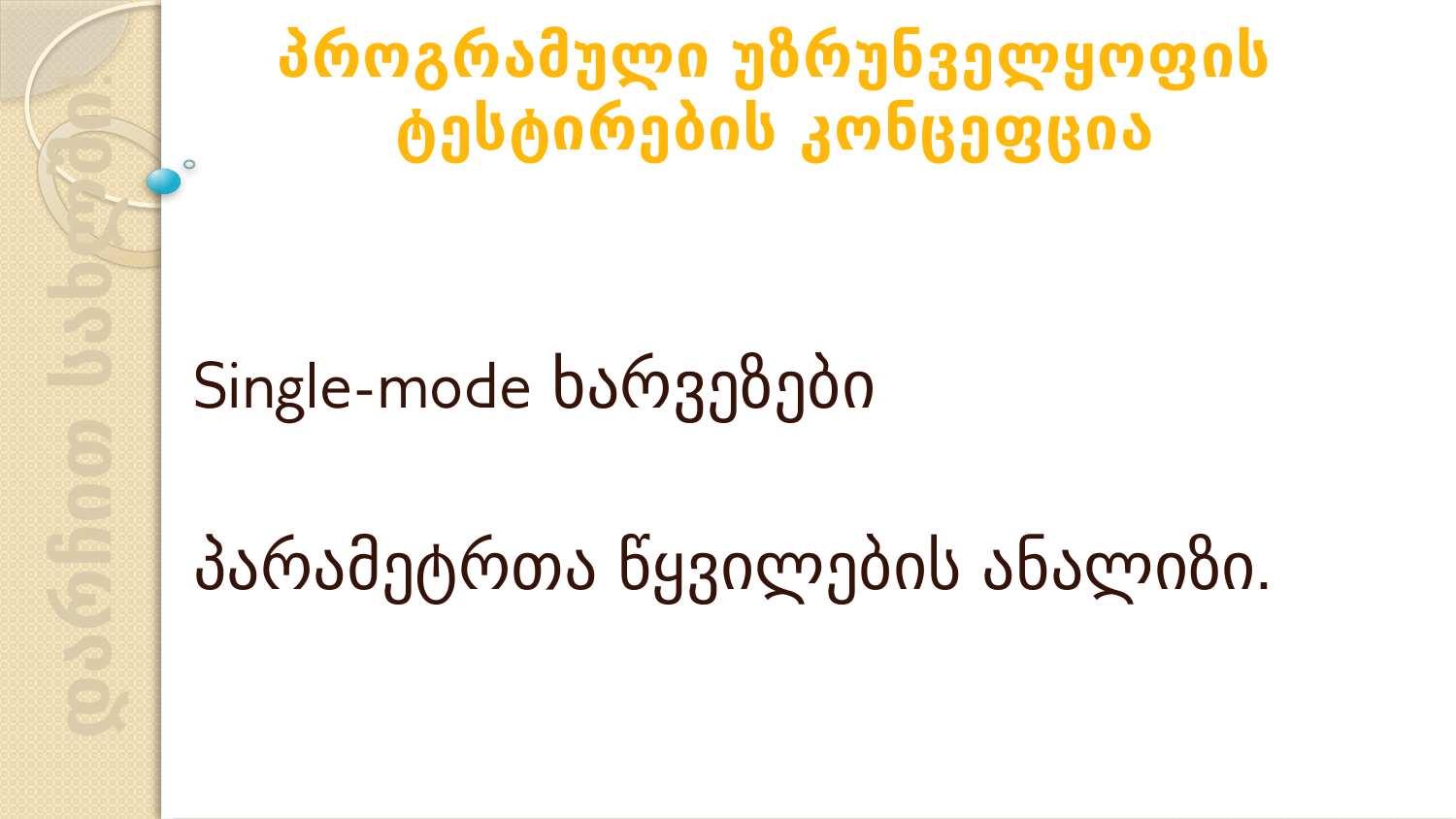

პროგრამული უზრუნველყოფის ტესტირების კონცეფცია

Single-mode ხარვეზები

პარამეტრთა წყვილების ანალიზი.

დარჩით სახლში!